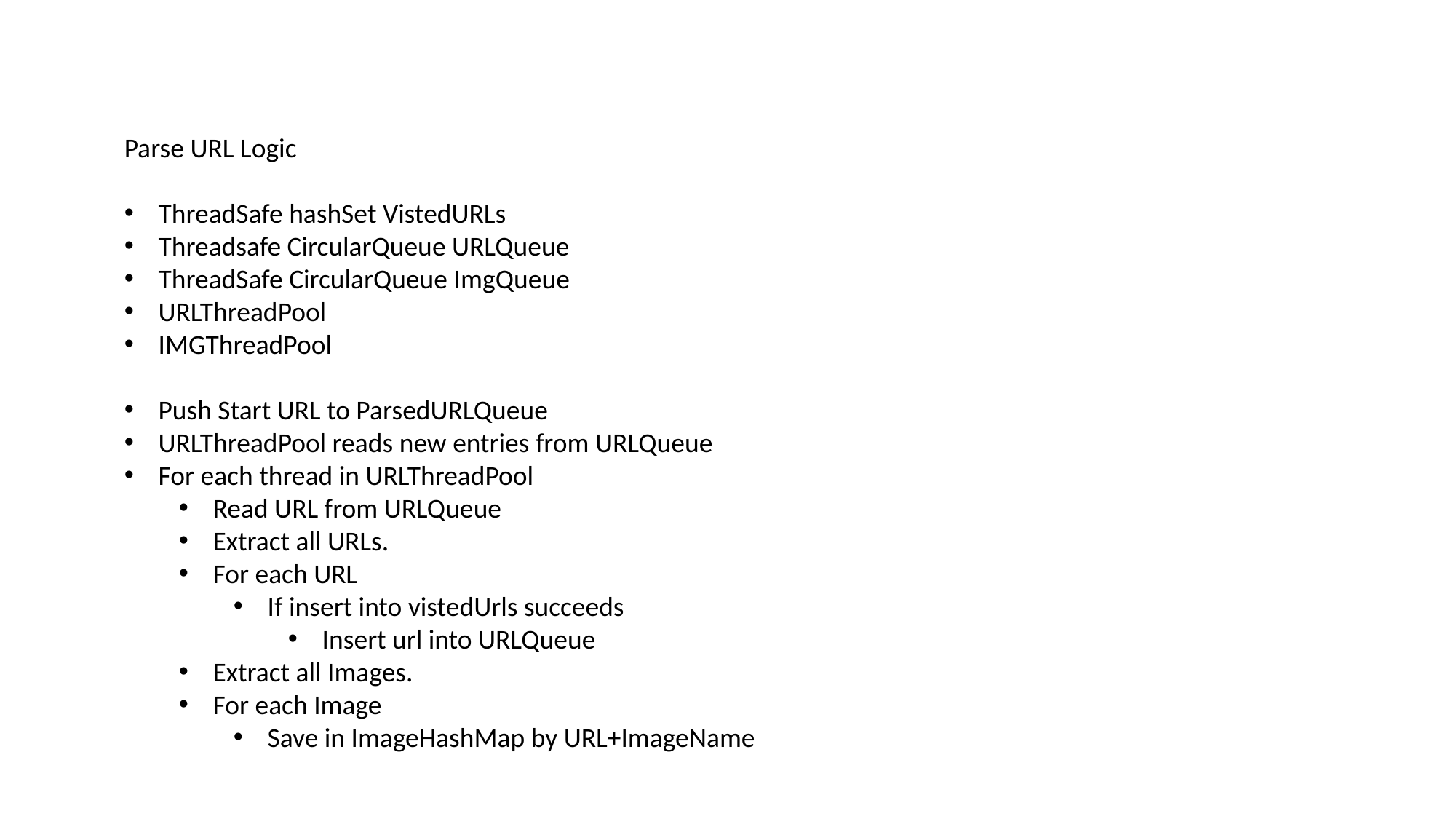

Parse URL Logic

ThreadSafe hashSet VistedURLs
Threadsafe CircularQueue URLQueue
ThreadSafe CircularQueue ImgQueue
URLThreadPool
IMGThreadPool

Push Start URL to ParsedURLQueue
URLThreadPool reads new entries from URLQueue
For each thread in URLThreadPool
Read URL from URLQueue
Extract all URLs.
For each URL
If insert into vistedUrls succeeds
Insert url into URLQueue
Extract all Images.
For each Image
Save in ImageHashMap by URL+ImageName